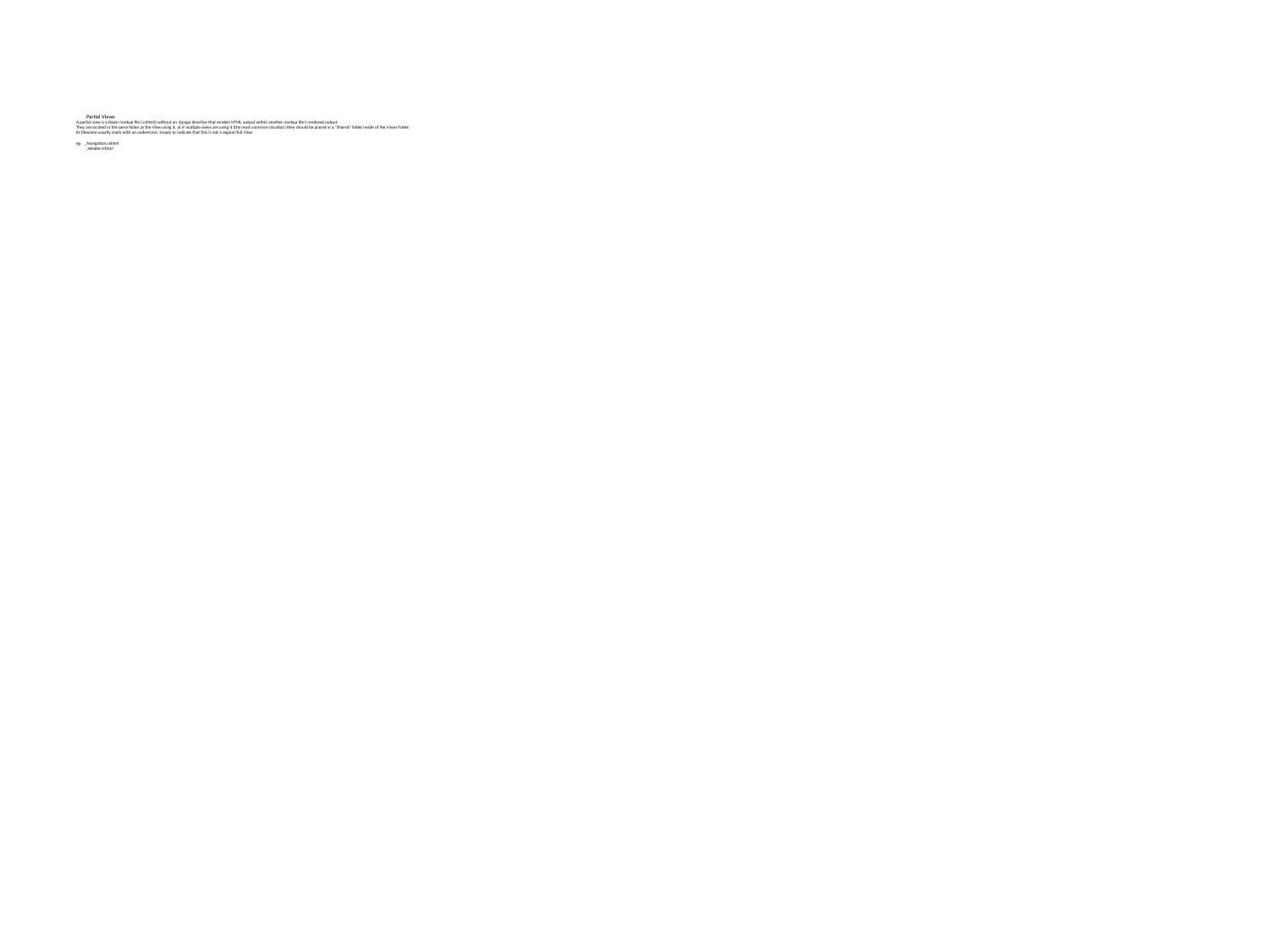

# Partial Views A partial view is a Razor markup file (.cshtml) without an @page directive that renders HTML output within another markup file's rendered output. They are located in the same folder as the View using it, or if multiple views are using it (the most common situation) they should be placed in a "Shared" folder inside of the Views folder. Its filename usually starts with an underscore, simply to indicate that this is not a regular/full View eg:   _Navigation.cshtml _Header.cshtml